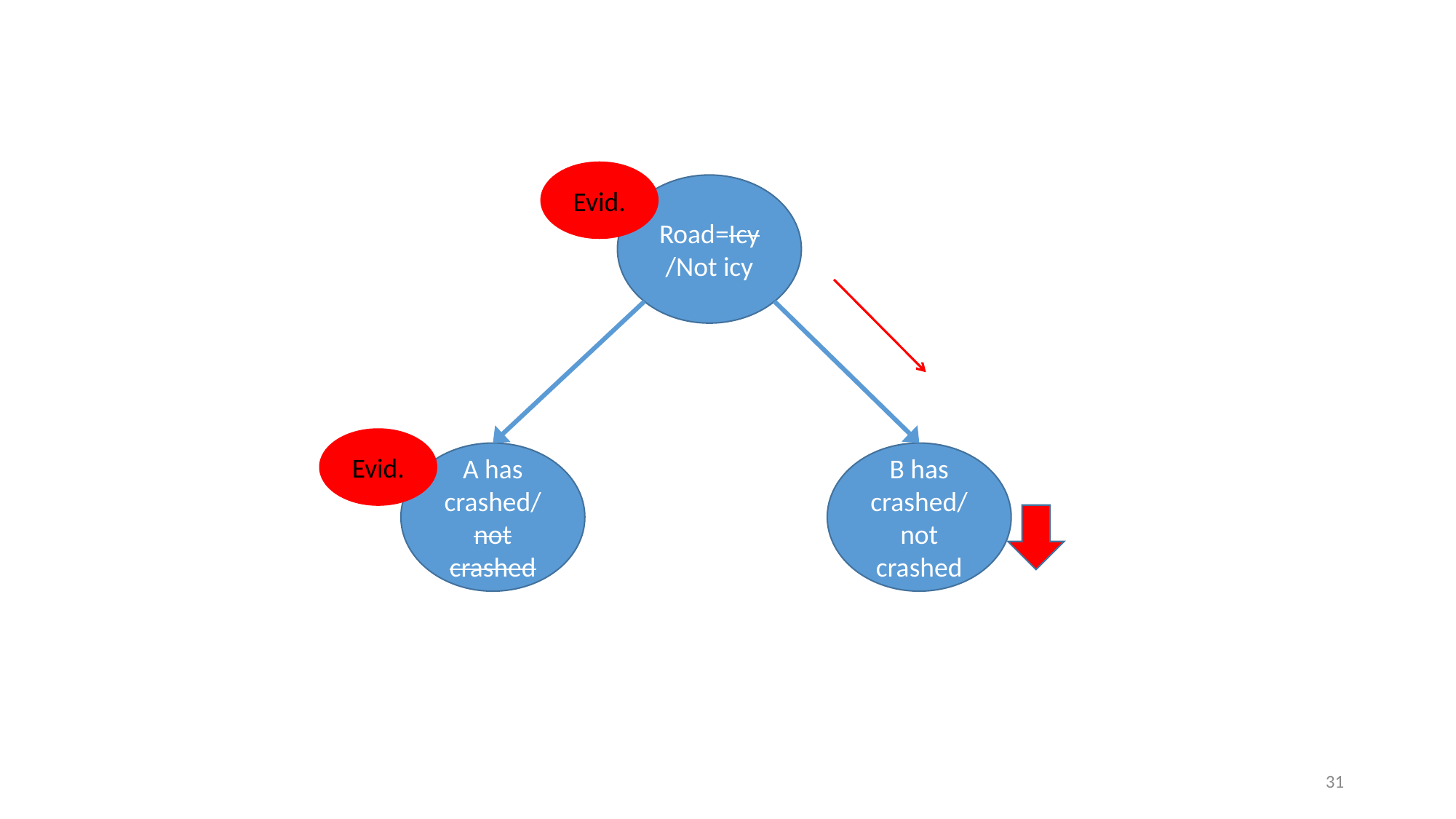

Evid.
Road=Icy/Not icy
Evid.
A has crashed/not crashed
B has crashed/not crashed

31